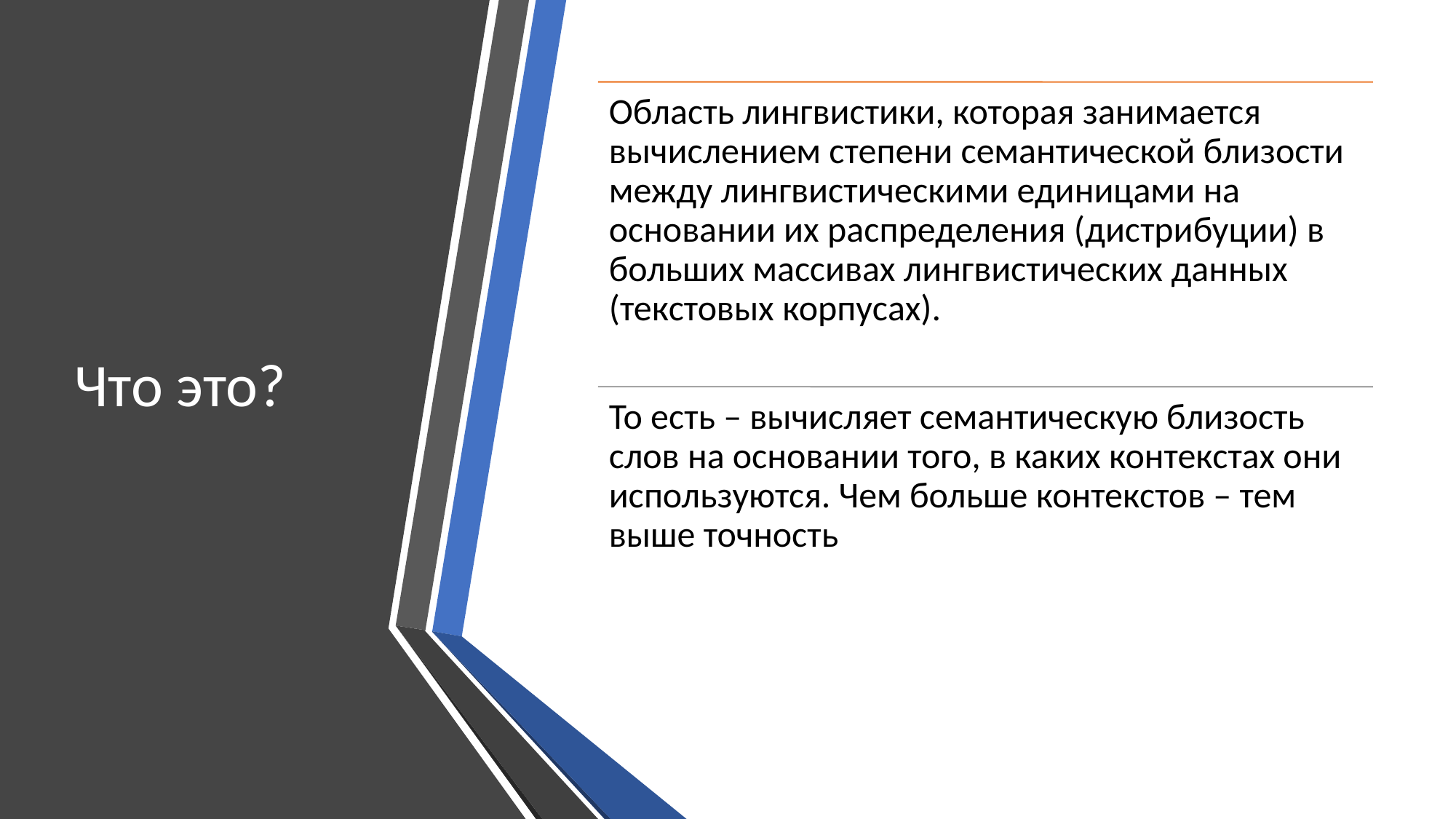

# Что это?
Область лингвистики, которая занимается вычислением степени семантической близости между лингвистическими единицами на основании их распределения (дистрибуции) в больших массивах лингвистических данных (текстовых корпусах).
То есть – вычисляет семантическую близость слов на основании того, в каких контекстах они используются. Чем больше контекстов – тем выше точность